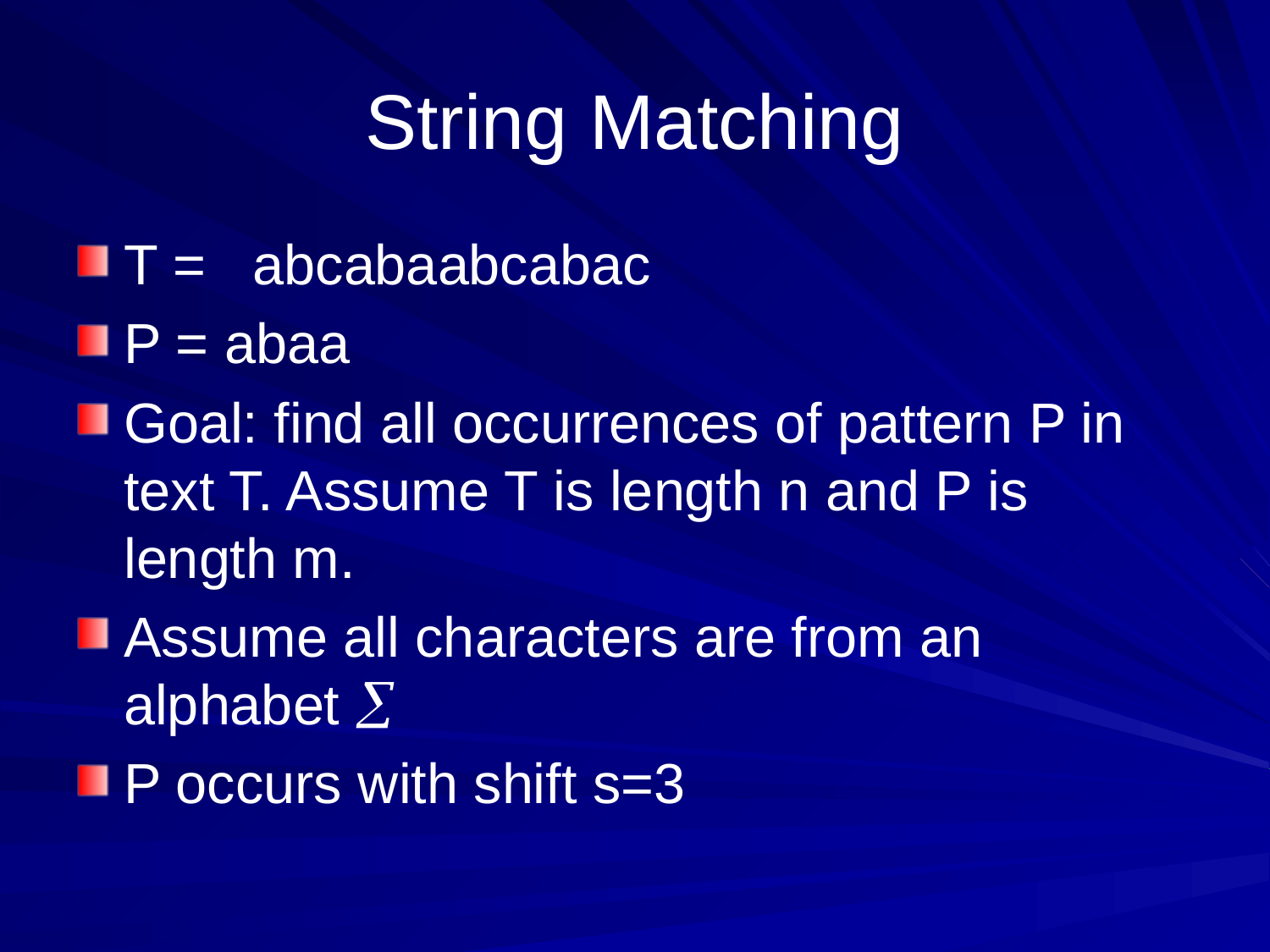

# String Matching
T =   abcabaabcabac
P = abaa
Goal: find all occurrences of pattern P in text T. Assume T is length n and P is length m.
Assume all characters are from an alphabet ∑
P occurs with shift s=3